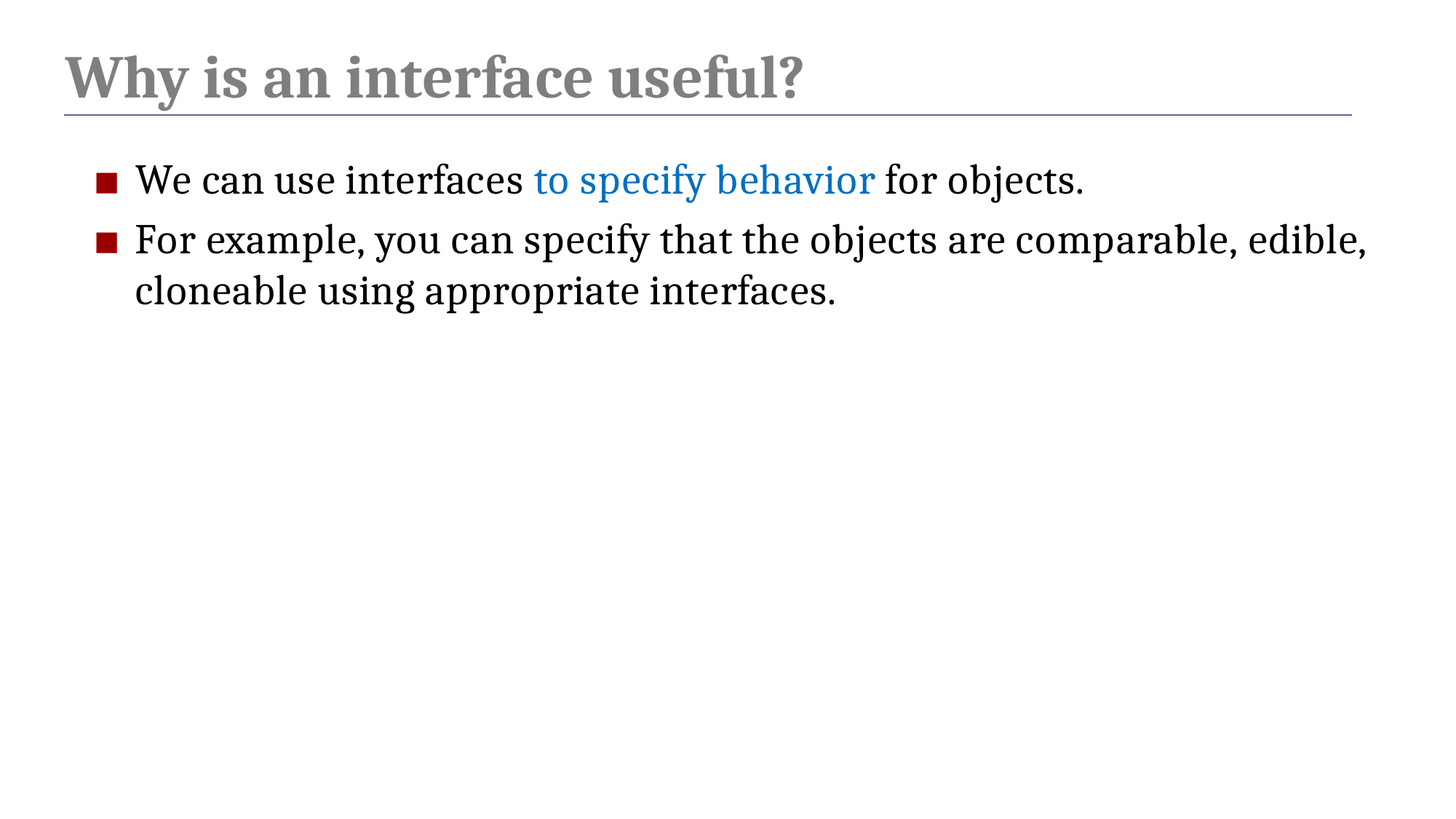

# Why is an interface useful?
We can use interfaces to specify behavior for objects.
For example, you can specify that the objects are comparable, edible, cloneable using appropriate interfaces.